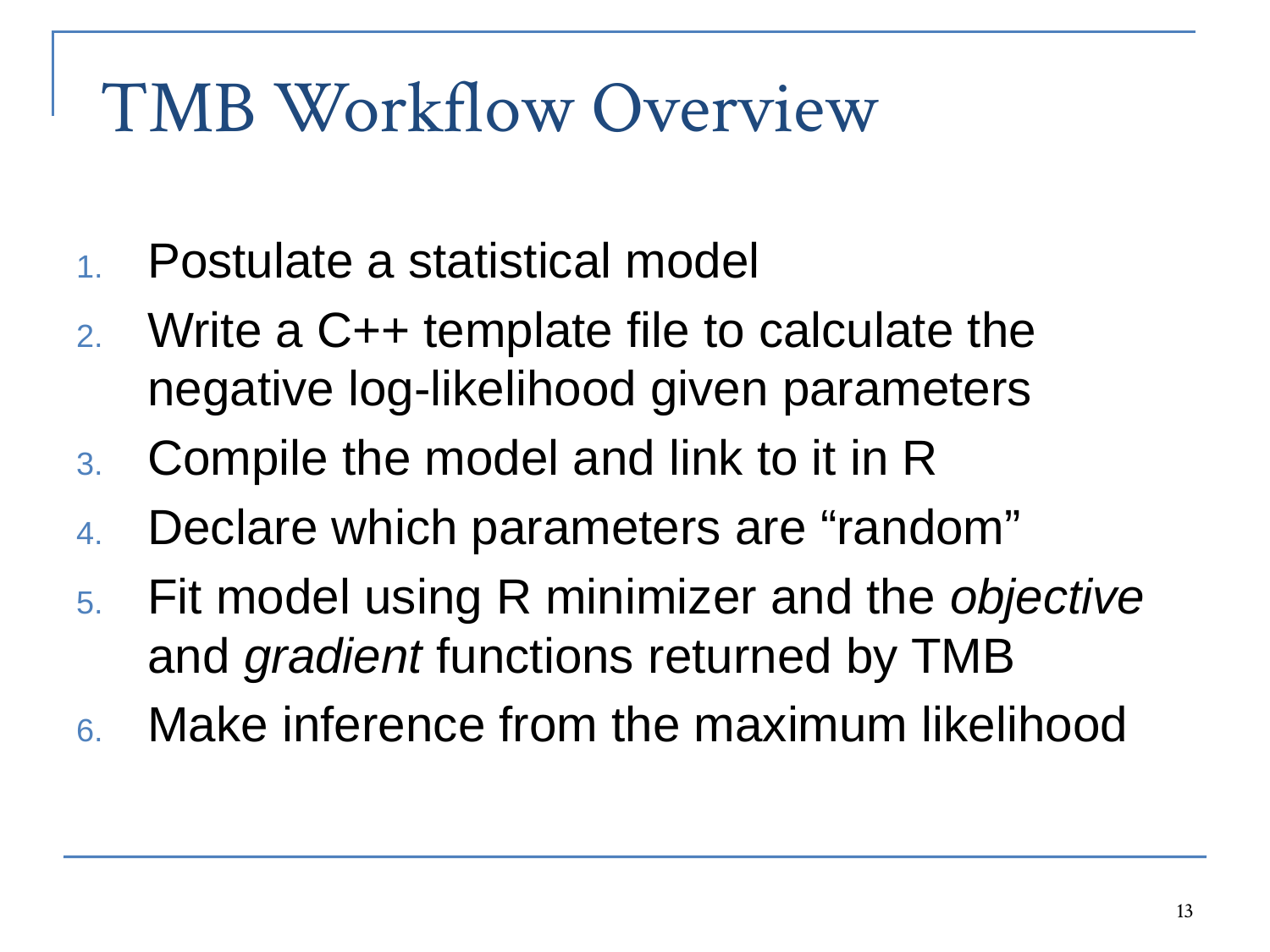

# TMB Workflow Overview
Postulate a statistical model
Write a C++ template file to calculate the negative log-likelihood given parameters
Compile the model and link to it in R
Declare which parameters are “random”
Fit model using R minimizer and the objective and gradient functions returned by TMB
Make inference from the maximum likelihood
13